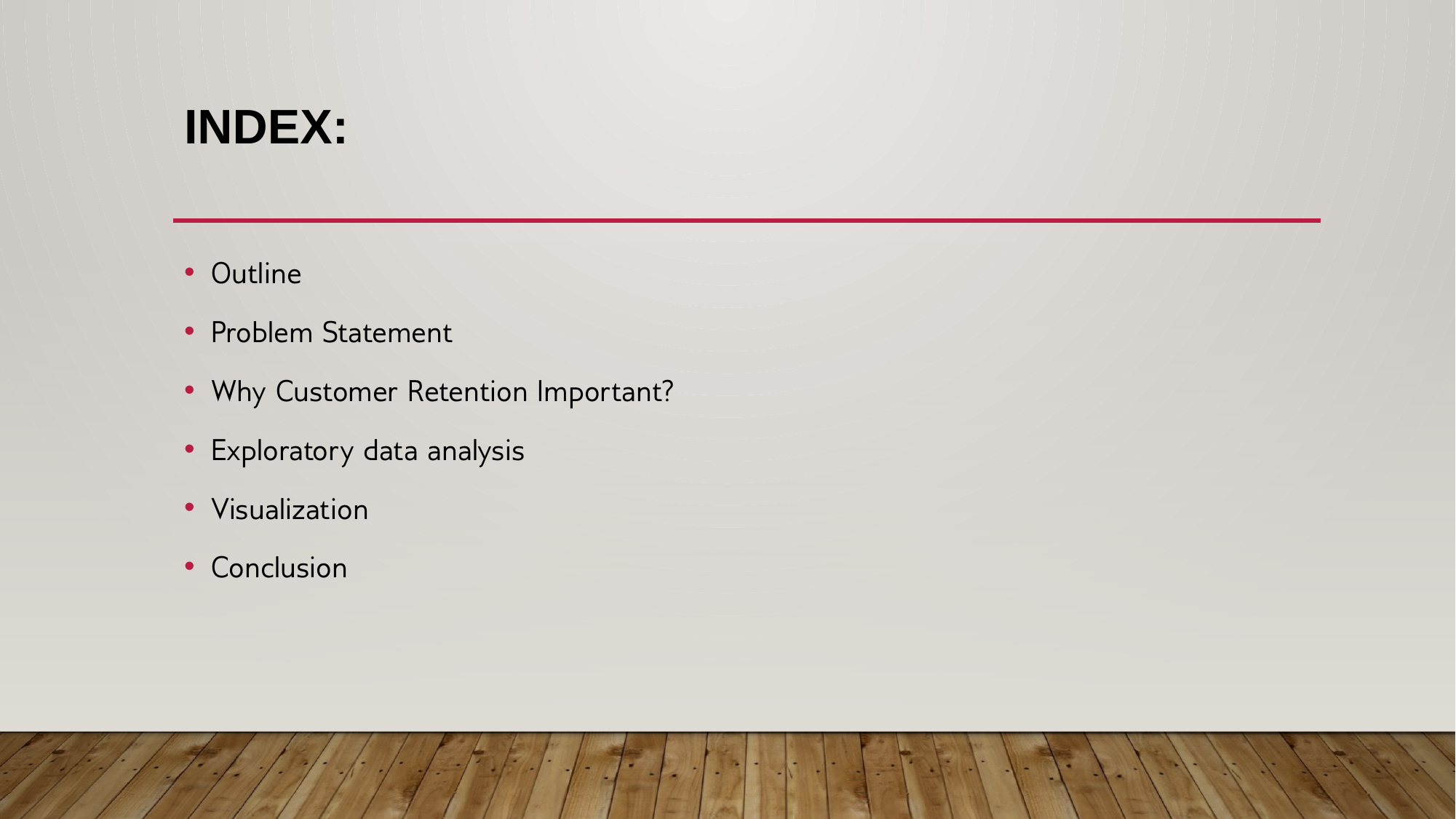

# index:
Outline
Problem Statement
Why Customer Retention Important?
Exploratory data analysis
Visualization
Conclusion